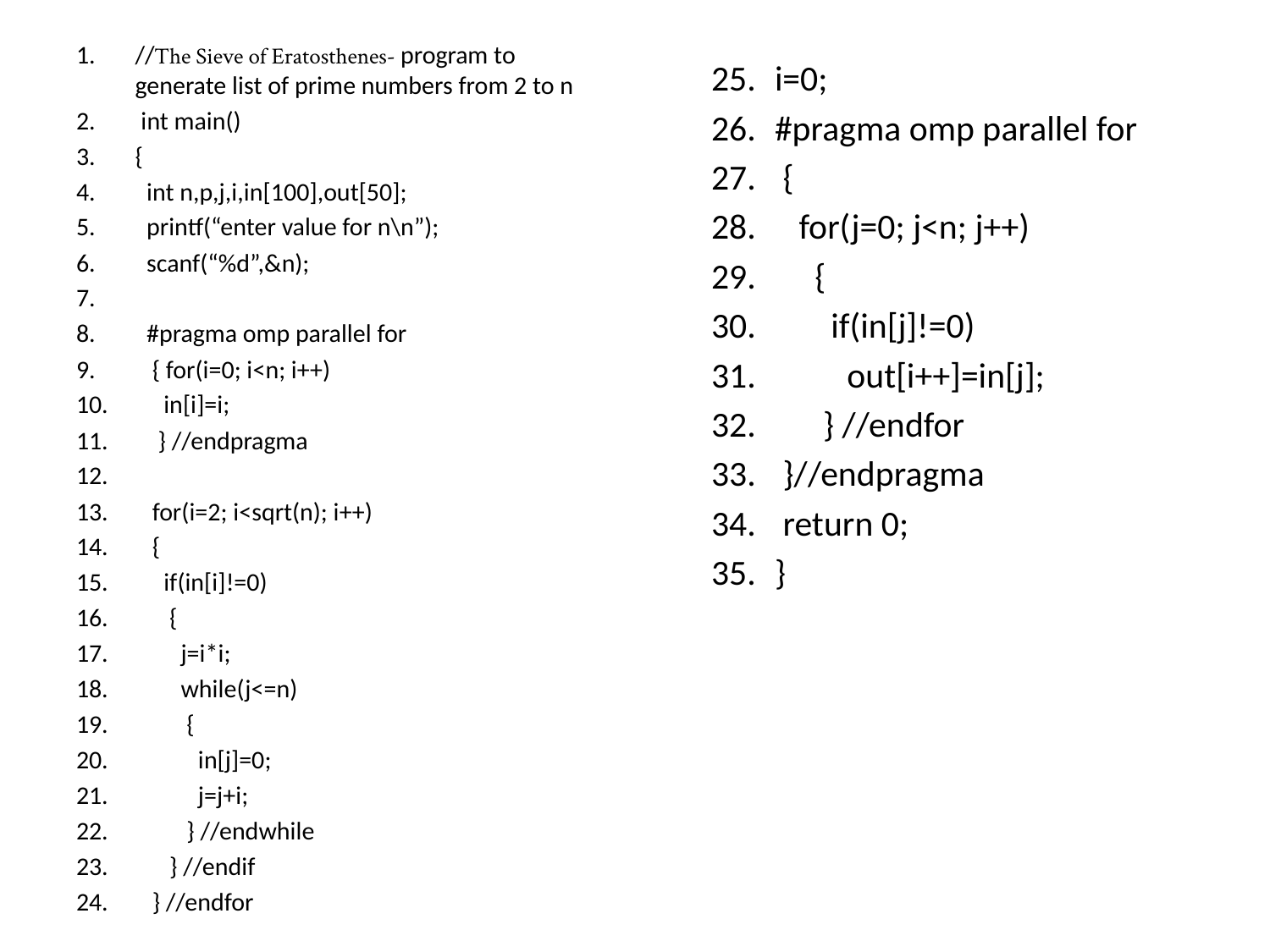

i=0;
#pragma omp parallel for
 {
   for(j=0; j<n; j++)
     {
       if(in[j]!=0)
         out[i++]=in[j];
      } //endfor
 }//endpragma
 return 0;
}

//The Sieve of Eratosthenes- program to generate list of prime numbers from 2 to n
 int main()
{
  int n,p,j,i,in[100],out[50];
  printf(“enter value for n\n”);
  scanf(“%d”,&n);

  #pragma omp parallel for
   { for(i=0; i<n; i++)
     in[i]=i;
    } //endpragma

   for(i=2; i<sqrt(n); i++)
   {
     if(in[i]!=0)
      {
        j=i*i;
        while(j<=n)
         {
           in[j]=0;
           j=j+i;
         } //endwhile
      } //endif
   } //endfor